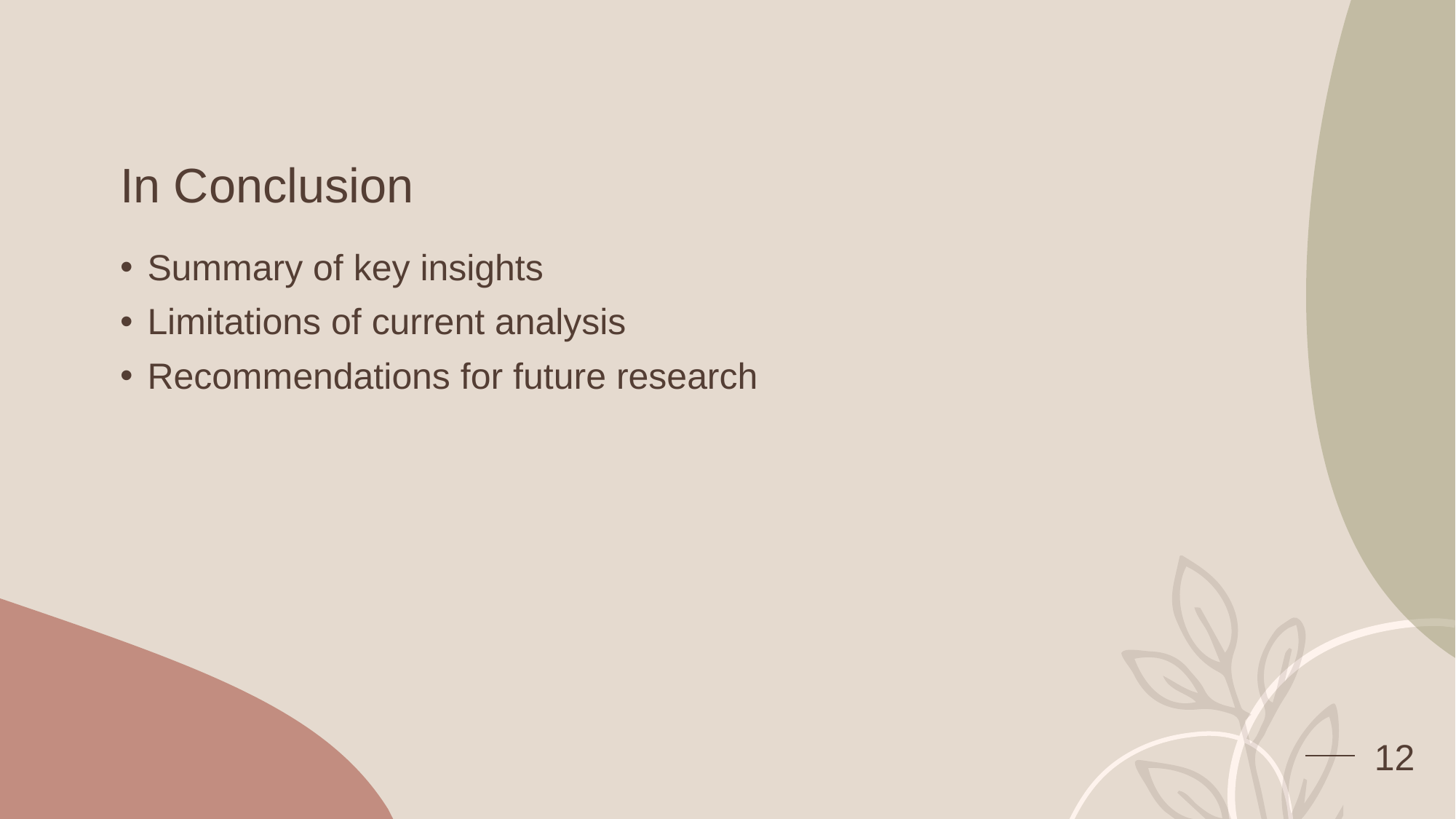

# In Conclusion
Summary of key insights
Limitations of current analysis
Recommendations for future research

12